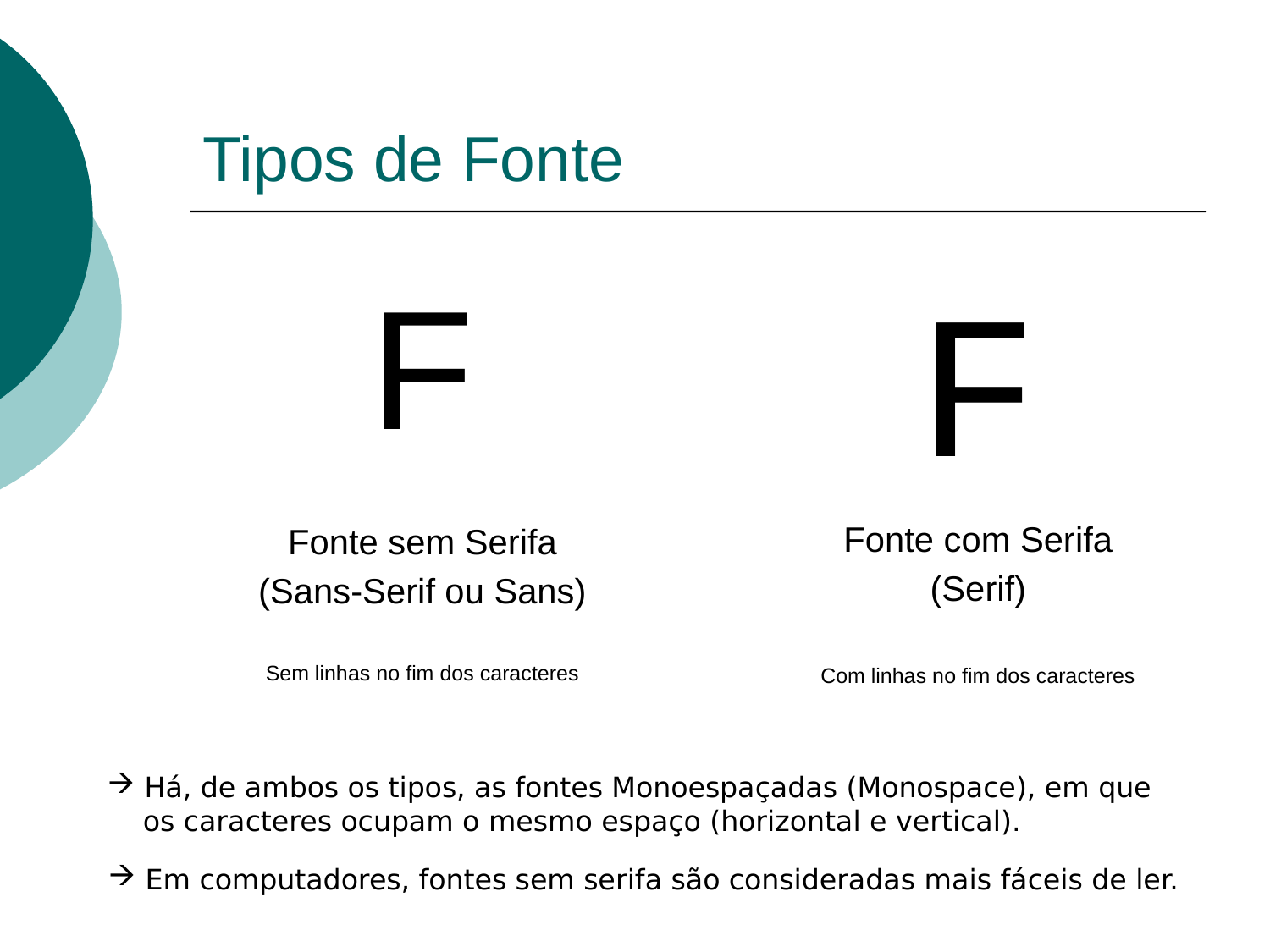

# Tipos de Fonte
F

Fonte com Serifa
(Serif)

Com linhas no fim dos caracteres

F

Fonte sem Serifa
(Sans-Serif ou Sans)

Sem linhas no fim dos caracteres

 Há, de ambos os tipos, as fontes Monoespaçadas (Monospace), em que
    os caracteres ocupam o mesmo espaço (horizontal e vertical).
 Em computadores, fontes sem serifa são consideradas mais fáceis de ler.